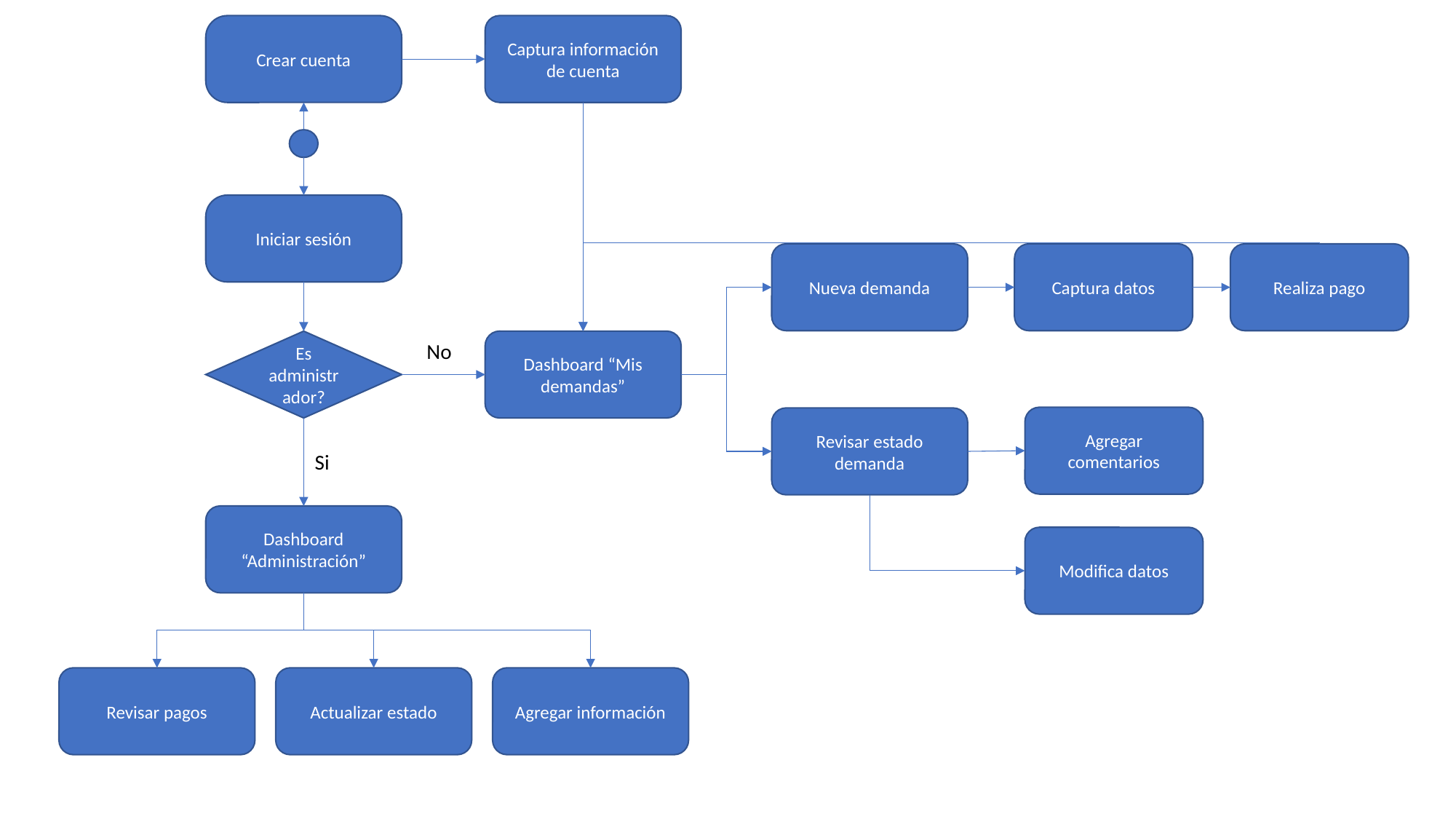

Crear cuenta
Captura información de cuenta

Iniciar sesión
Realiza pago
Nueva demanda
Captura datos
Dashboard “Mis demandas”
Es administrador?
No
Agregar comentarios
Revisar estado demanda
Si
Dashboard “Administración”
Modifica datos
Actualizar estado
Agregar información
Revisar pagos